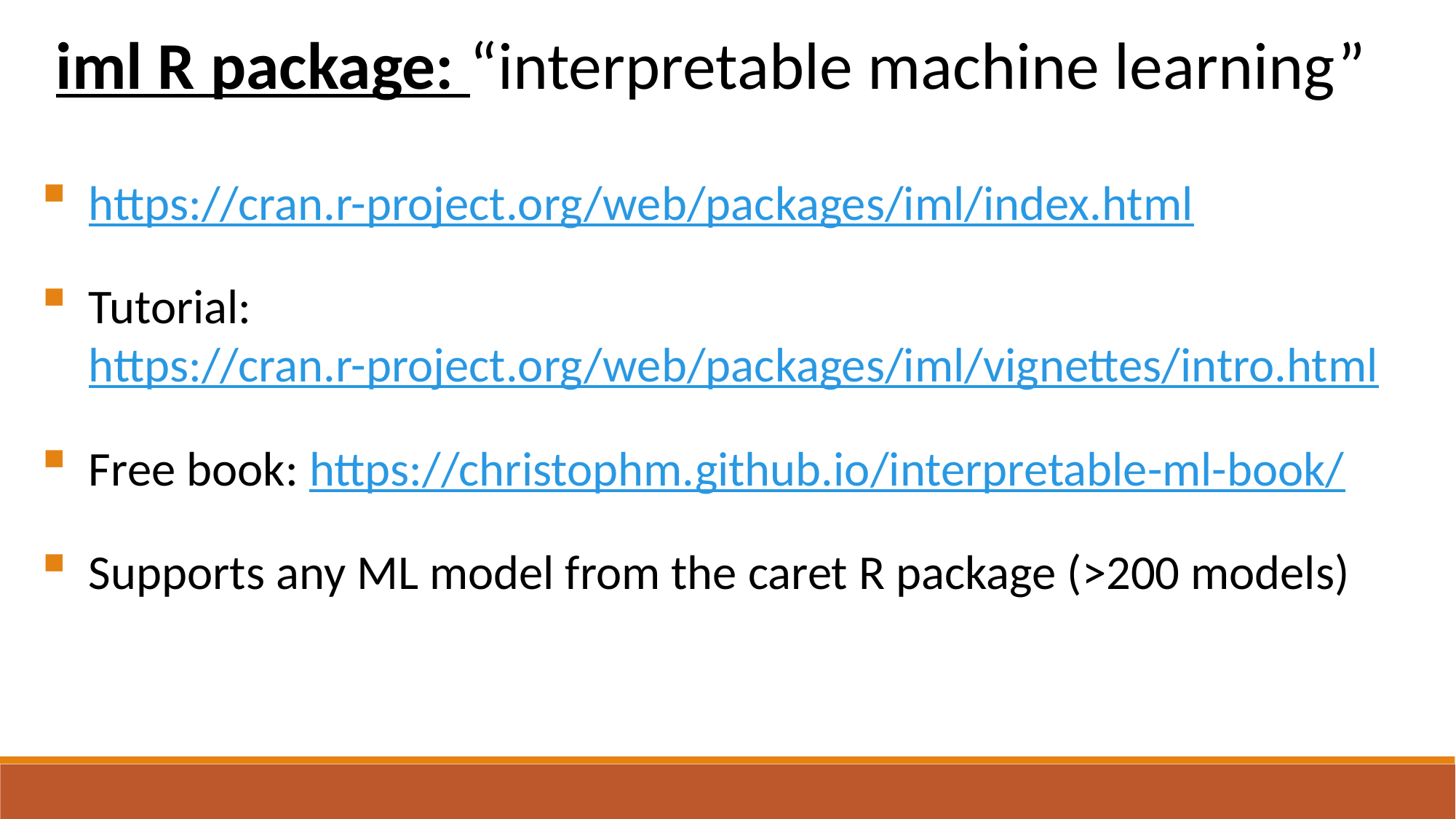

iml R package: “interpretable machine learning”
https://cran.r-project.org/web/packages/iml/index.html
Tutorial: https://cran.r-project.org/web/packages/iml/vignettes/intro.html
Free book: https://christophm.github.io/interpretable-ml-book/
Supports any ML model from the caret R package (>200 models)